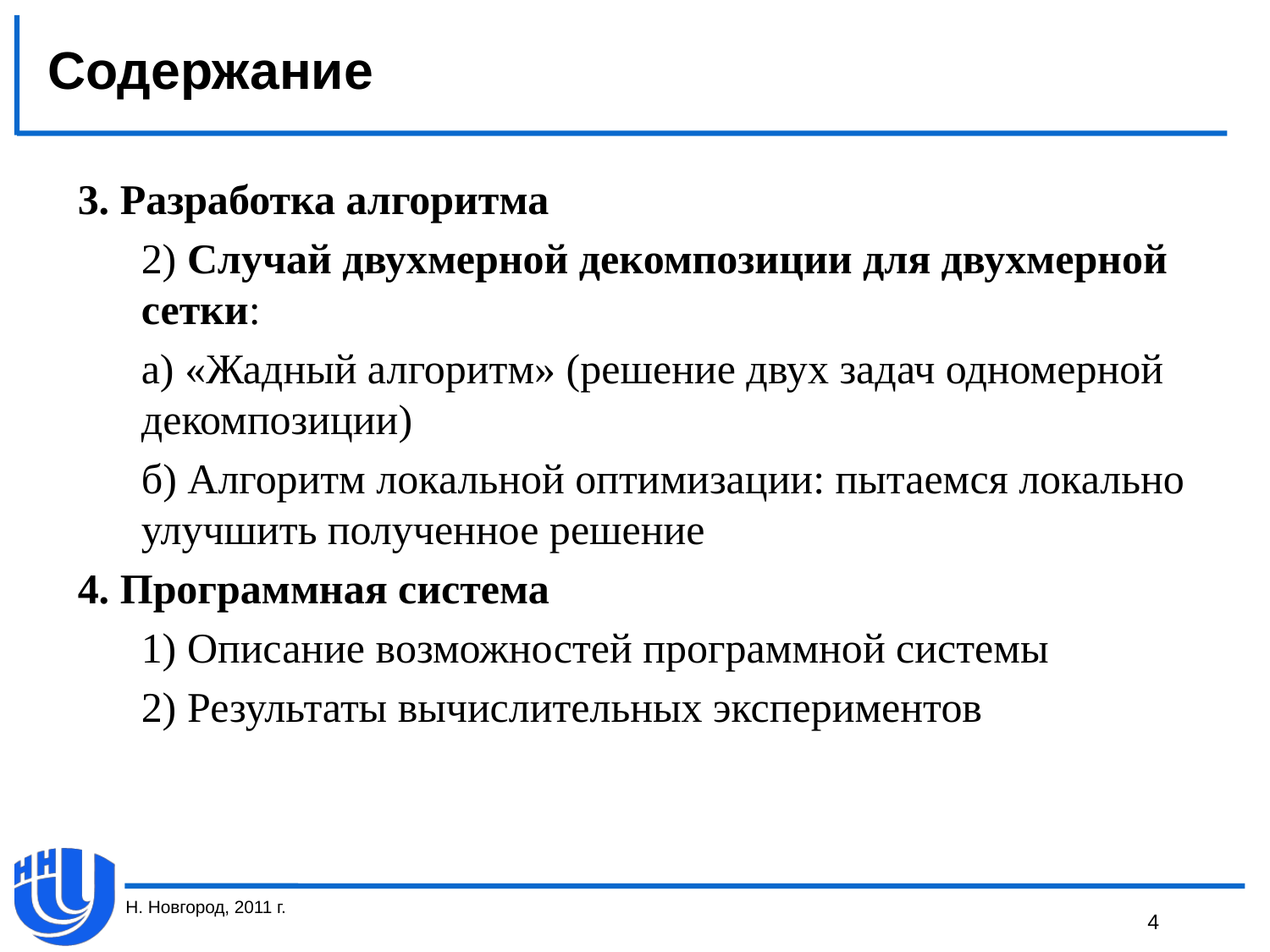

Содержание
3. Разработка алгоритма
	2) Случай двухмерной декомпозиции для двухмерной сетки:
	a) «Жадный алгоритм» (решение двух задач одномерной декомпозиции)
	б) Алгоритм локальной оптимизации: пытаемся локально улучшить полученное решение
4. Программная система
	1) Описание возможностей программной системы
	2) Результаты вычислительных экспериментов
Н. Новгород, 2011 г.
4